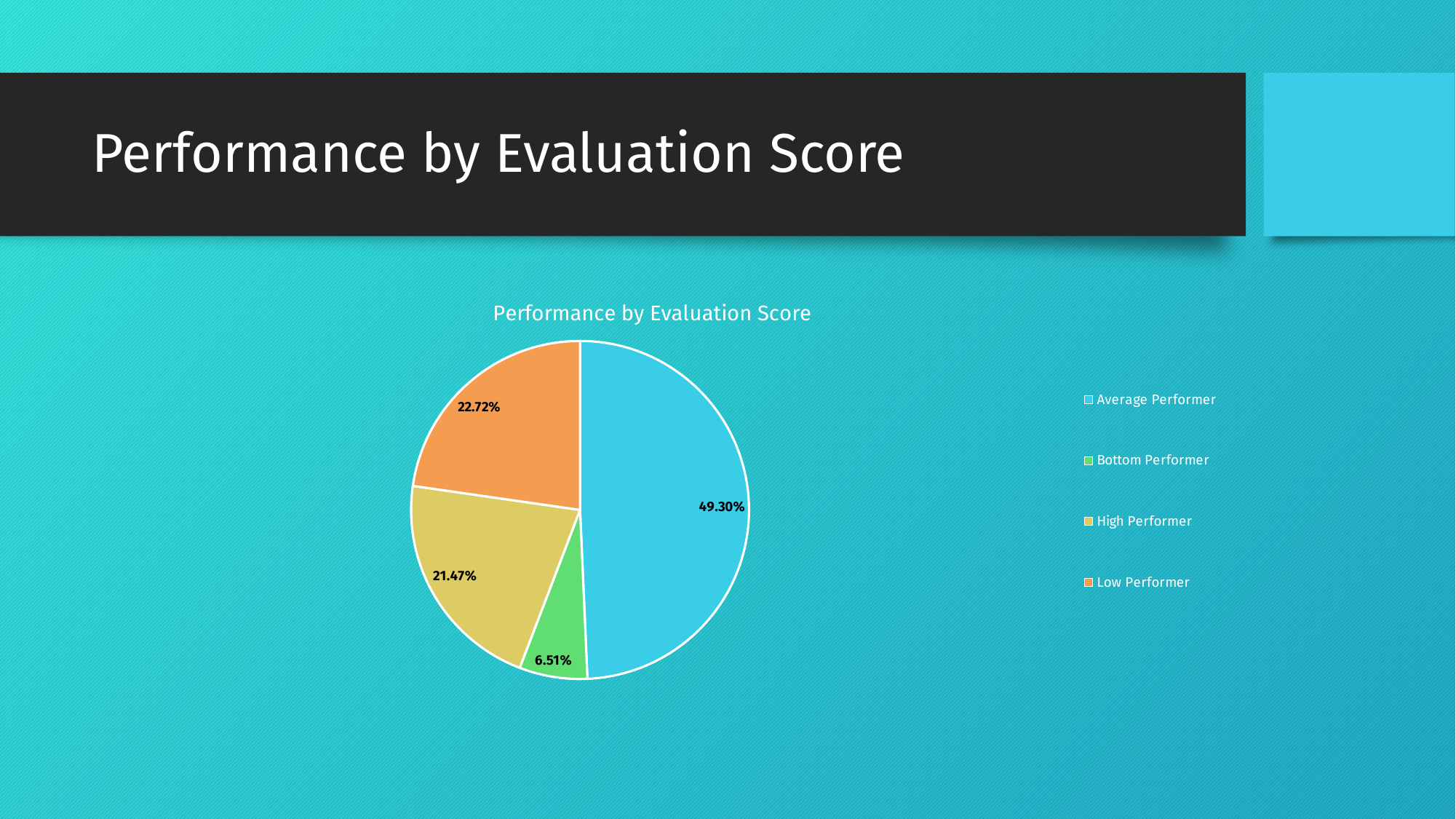

# Performance by Evaluation Score

### Chart: Performance by Evaluation Score

| Category | Total |
|---|---|
| Average Performer | 0.4930349394839004 |
| Bottom Performer | 0.06508335236355332 |
| High Performer | 0.2146608814797899 |
| Low Performer | 0.22722082667275634 |